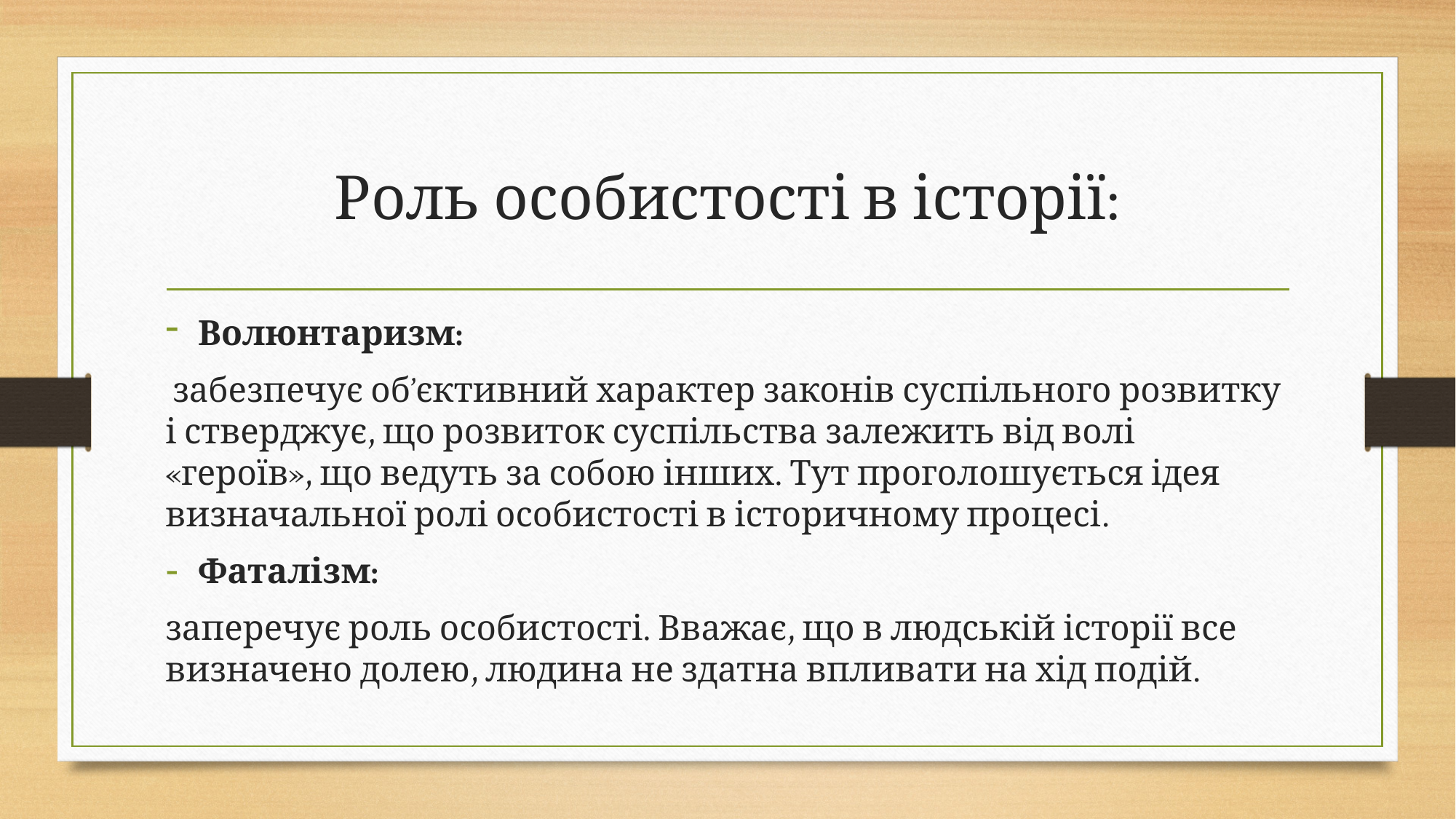

# Роль особистості в історії:
Волюнтаризм:
 забезпечує об’єктивний характер законів суспільного розвитку і стверджує, що розвиток суспільства залежить від волі «героїв», що ведуть за собою інших. Тут проголошується ідея визначальної ролі особистості в історичному процесі.
Фаталізм:
заперечує роль особистості. Вважає, що в людській історії все визначено долею, людина не здатна впливати на хід подій.